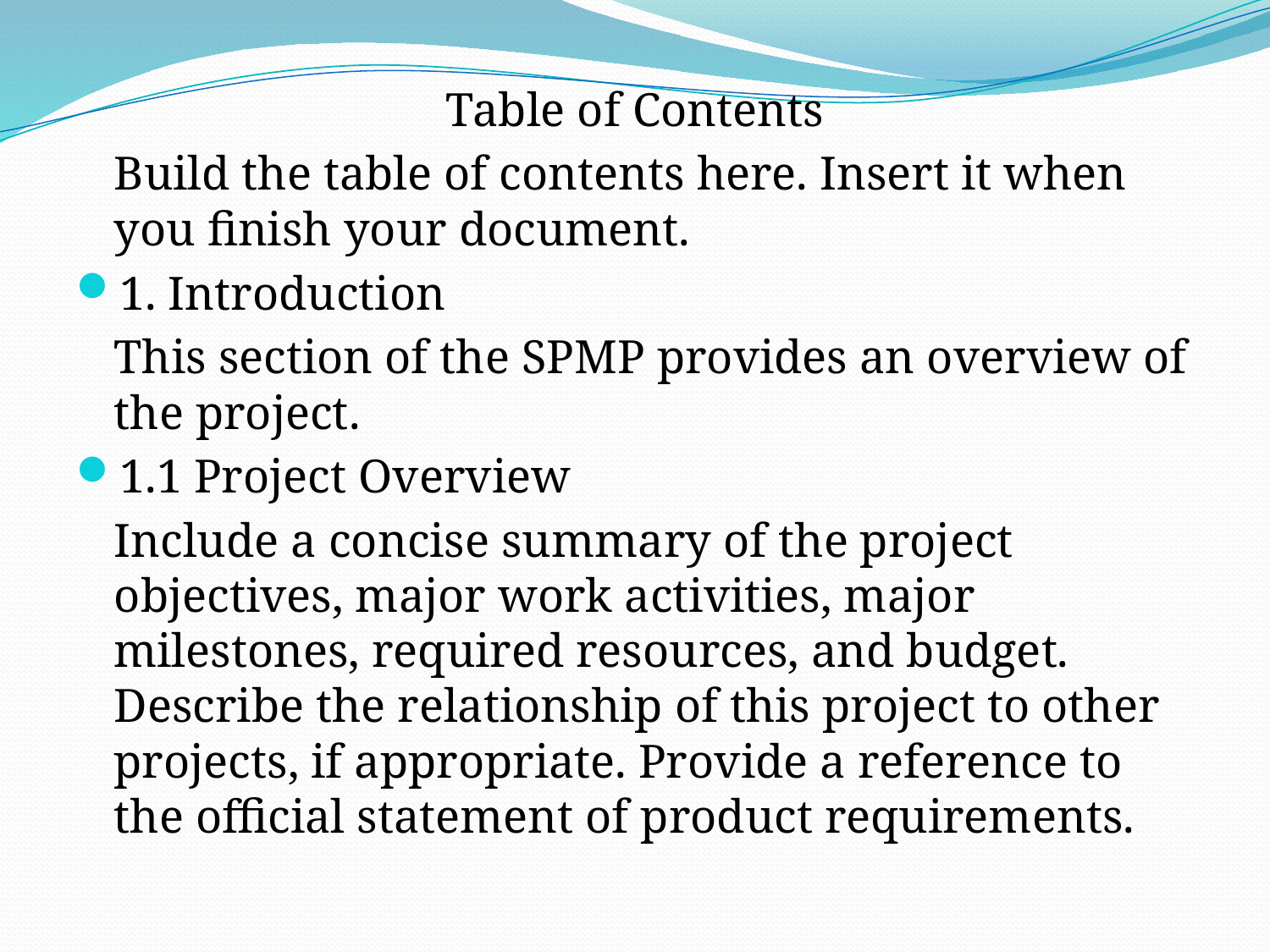

Table of Contents
	Build the table of contents here. Insert it when you finish your document.
1. Introduction
	This section of the SPMP provides an overview of the project.
1.1 Project Overview
	Include a concise summary of the project objectives, major work activities, major milestones, required resources, and budget. Describe the relationship of this project to other projects, if appropriate. Provide a reference to the official statement of product requirements.